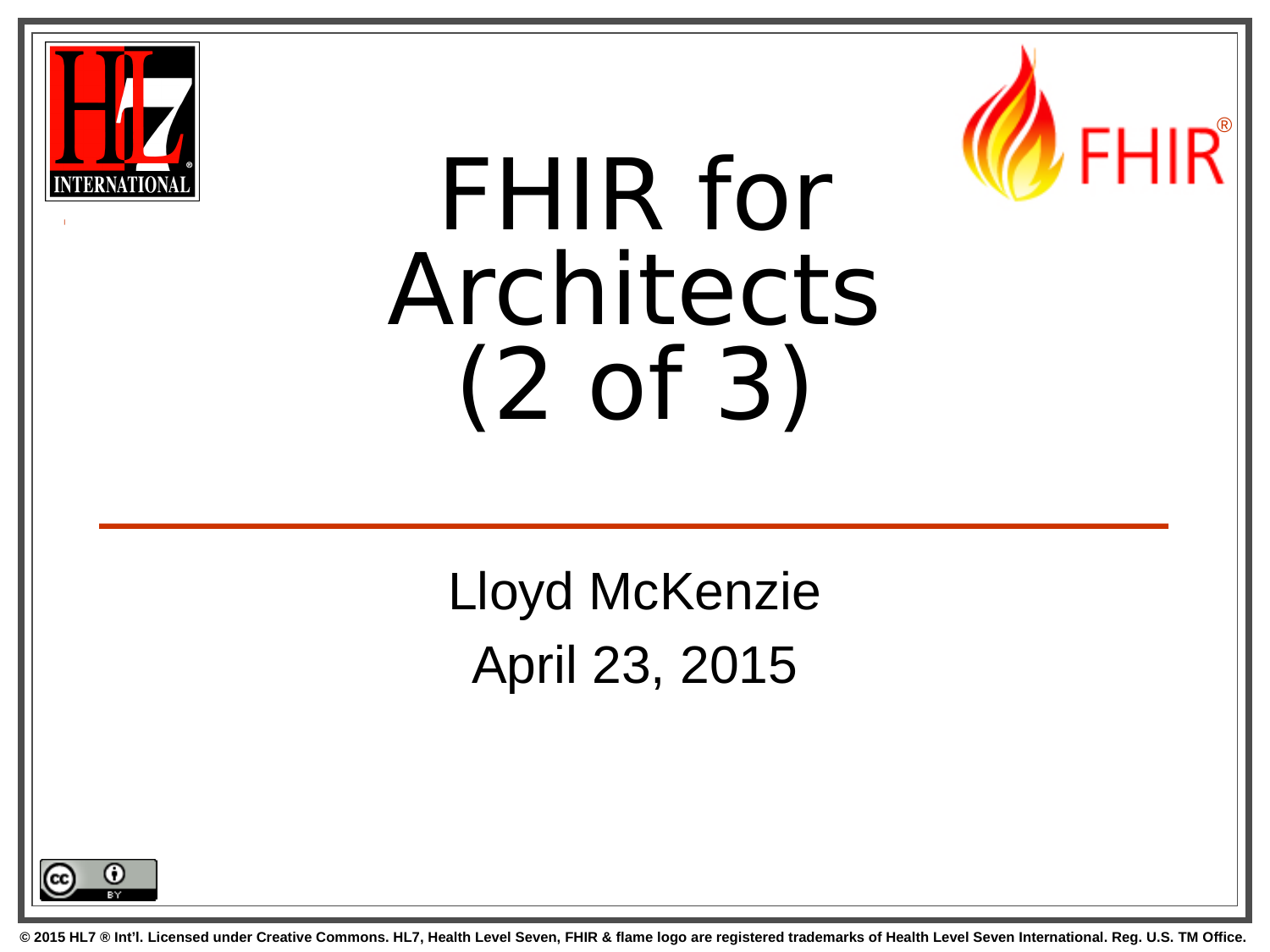

# FHIR for Architects (2 of 3)
Lloyd McKenzie
April 23, 2015